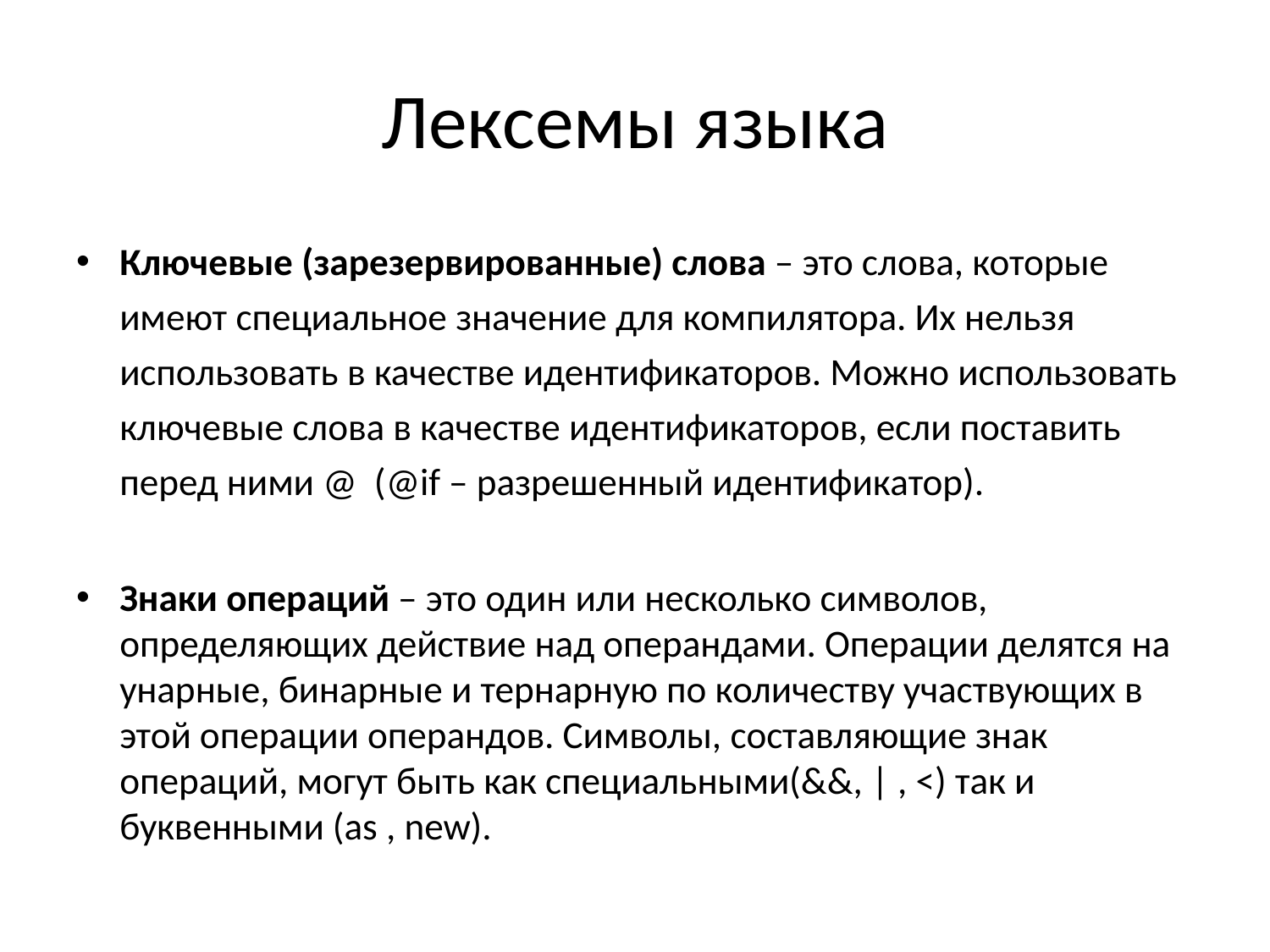

# Лексемы языка
Ключевые (зарезервированные) слова – это слова, которые имеют специальное значение для компилятора. Их нельзя использовать в качестве идентификаторов. Можно использовать ключевые слова в качестве идентификаторов, если поставить перед ними @  (@if – разрешенный идентификатор).

Знаки операций – это один или несколько символов, определяющих действие над операндами. Операции делятся на унарные, бинарные и тернарную по количеству участвующих в этой операции операндов. Символы, составляющие знак операций, могут быть как специальными(&&, | , <) так и буквенными (as , new).